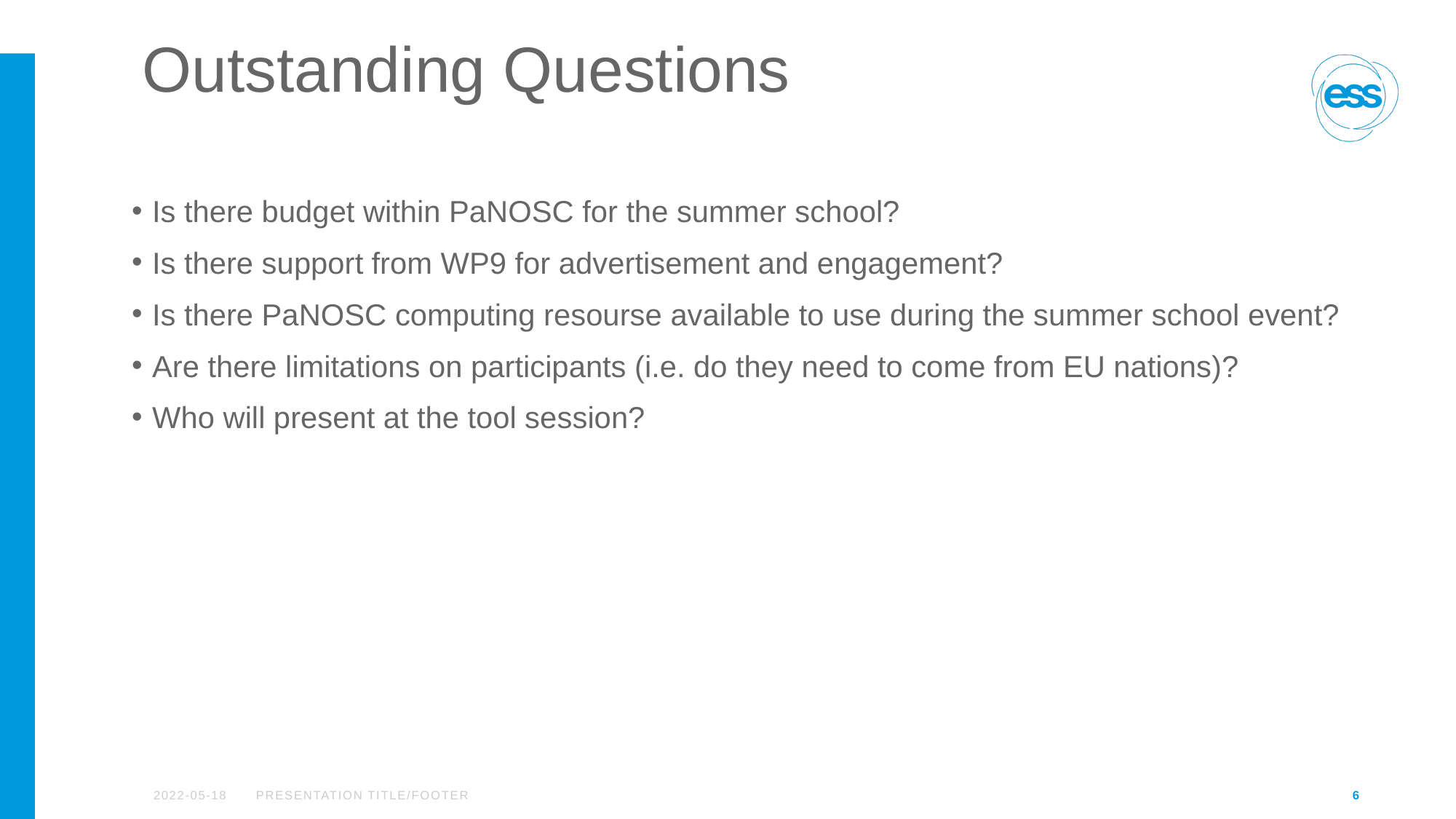

# Outstanding Questions
 Is there budget within PaNOSC for the summer school?
 Is there support from WP9 for advertisement and engagement?
 Is there PaNOSC computing resourse available to use during the summer school event?
 Are there limitations on participants (i.e. do they need to come from EU nations)?
 Who will present at the tool session?

2022-05-18
PRESENTATION TITLE/FOOTER
6